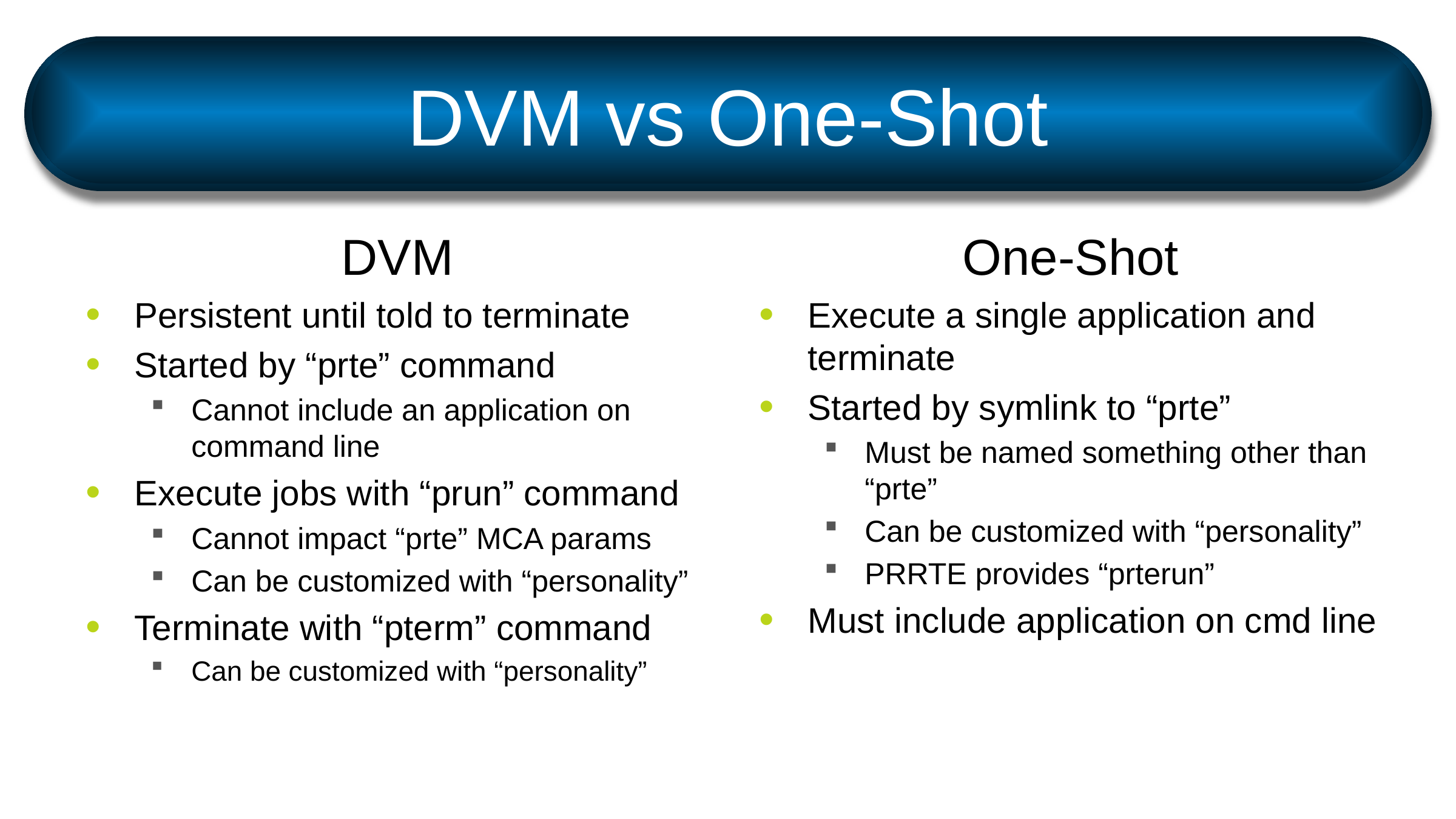

# DVM vs One-Shot
DVM
Persistent until told to terminate
Started by “prte” command
Cannot include an application on command line
Execute jobs with “prun” command
Cannot impact “prte” MCA params
Can be customized with “personality”
Terminate with “pterm” command
Can be customized with “personality”
One-Shot
Execute a single application and terminate
Started by symlink to “prte”
Must be named something other than “prte”
Can be customized with “personality”
PRRTE provides “prterun”
Must include application on cmd line